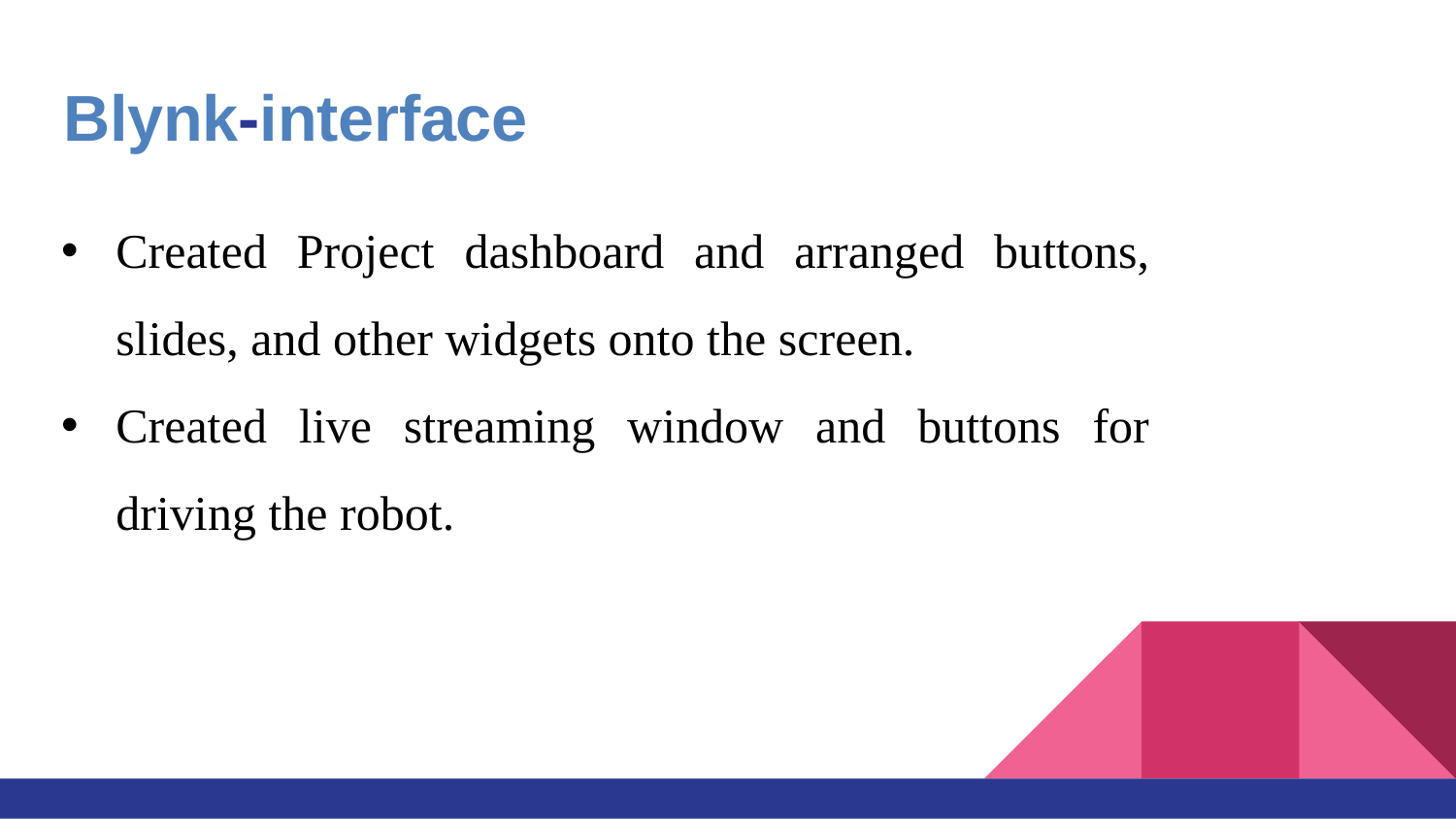

# Blynk-interface
Created Project dashboard and arranged buttons, slides, and other widgets onto the screen.
Created live streaming window and buttons for driving the robot.